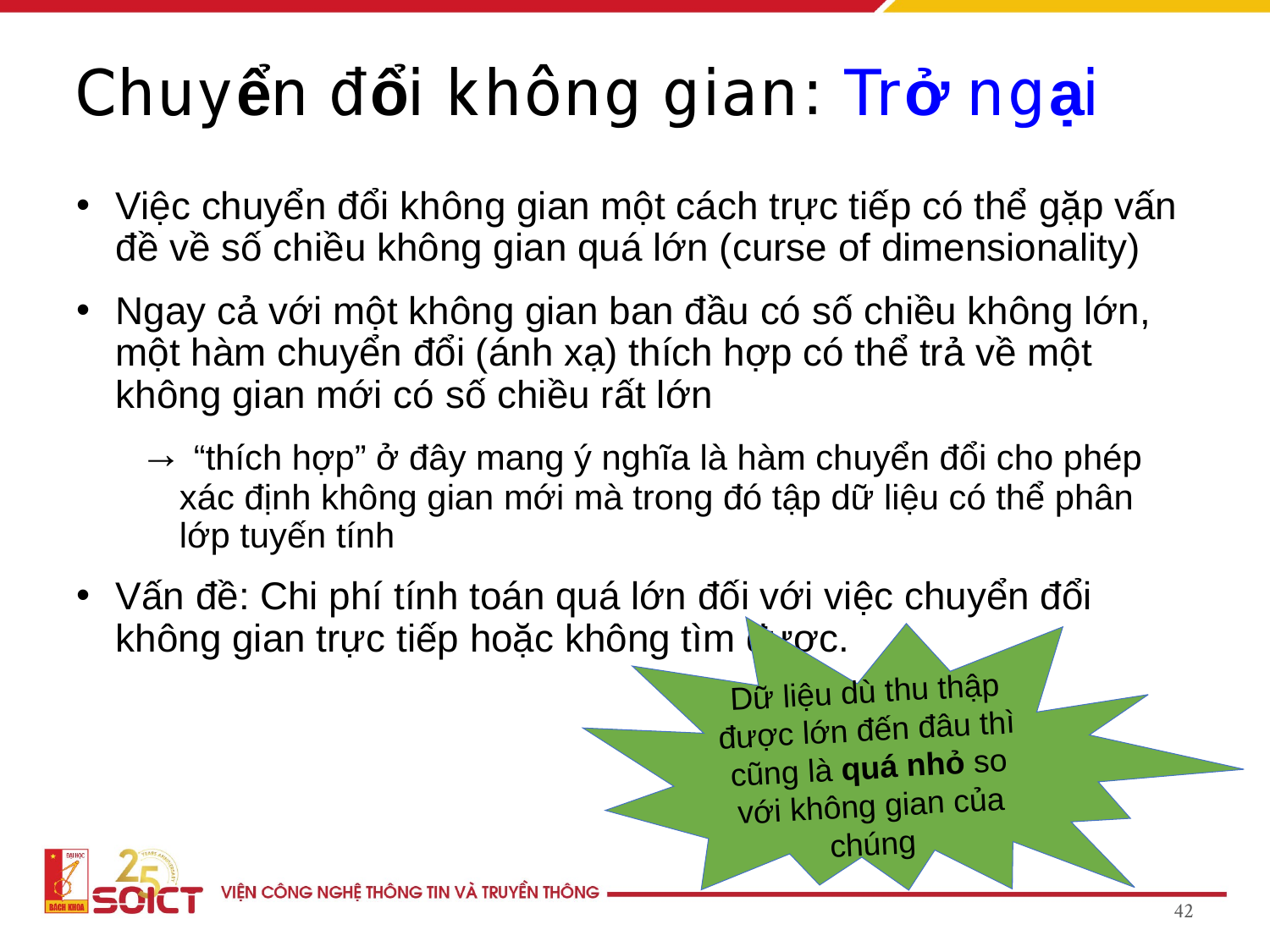

Chuyển đổi không gian: Trở ngại
Việc chuyển đổi không gian một cách trực tiếp có thể gặp vấn đề về số chiều không gian quá lớn (curse of dimensionality)
Ngay cả với một không gian ban đầu có số chiều không lớn, một hàm chuyển đổi (ánh xạ) thích hợp có thể trả về một không gian mới có số chiều rất lớn
 “thích hợp” ở đây mang ý nghĩa là hàm chuyển đổi cho phép xác định không gian mới mà trong đó tập dữ liệu có thể phân lớp tuyến tính
Vấn đề: Chi phí tính toán quá lớn đối với việc chuyển đổi không gian trực tiếp hoặc không tìm được.

Dữ liệu dù thu thập được lớn đến đâu thì cũng là quá nhỏ so với không gian của chúng
42